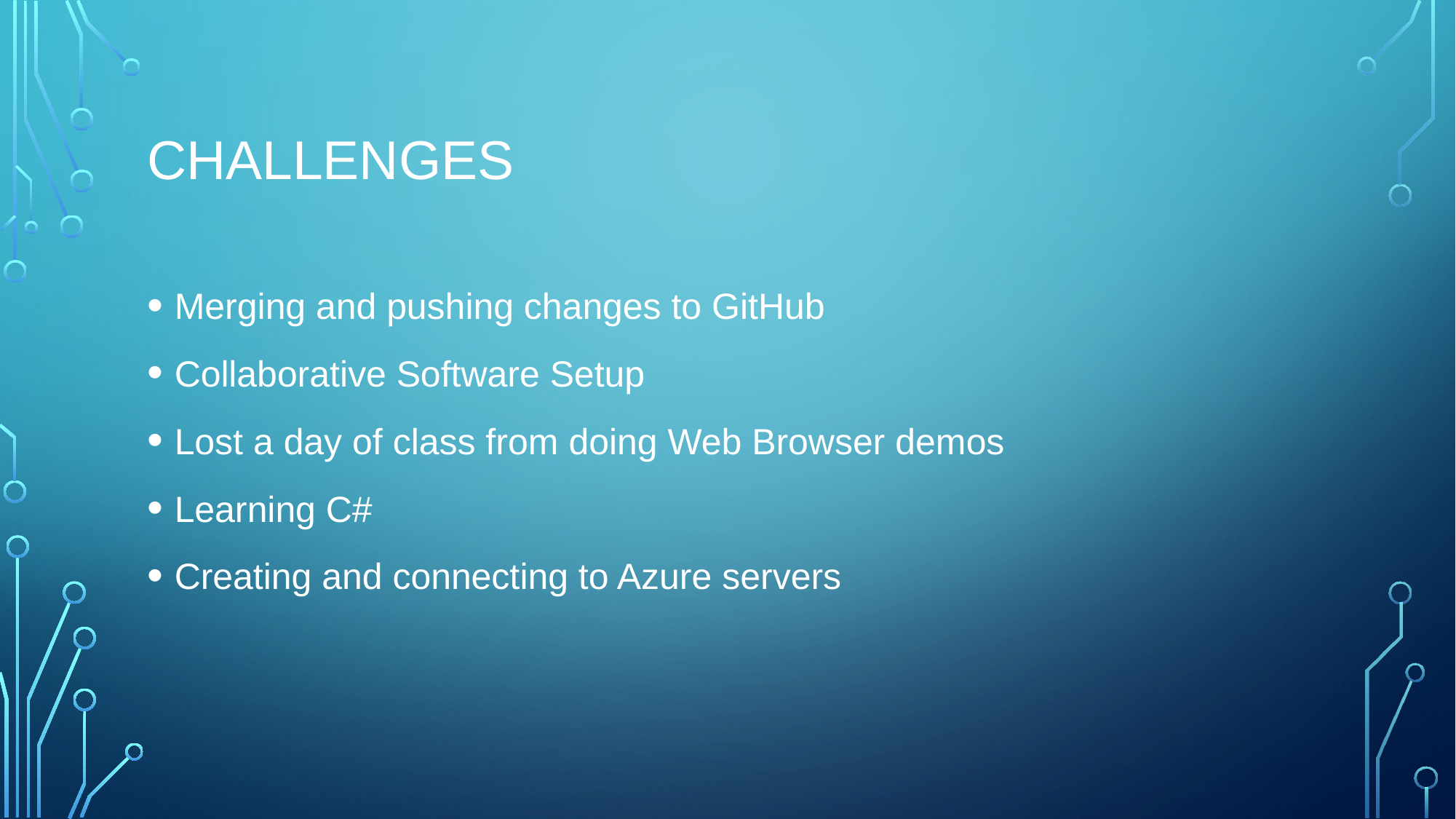

# Challenges
Merging and pushing changes to GitHub
Collaborative Software Setup
Lost a day of class from doing Web Browser demos
Learning C#
Creating and connecting to Azure servers